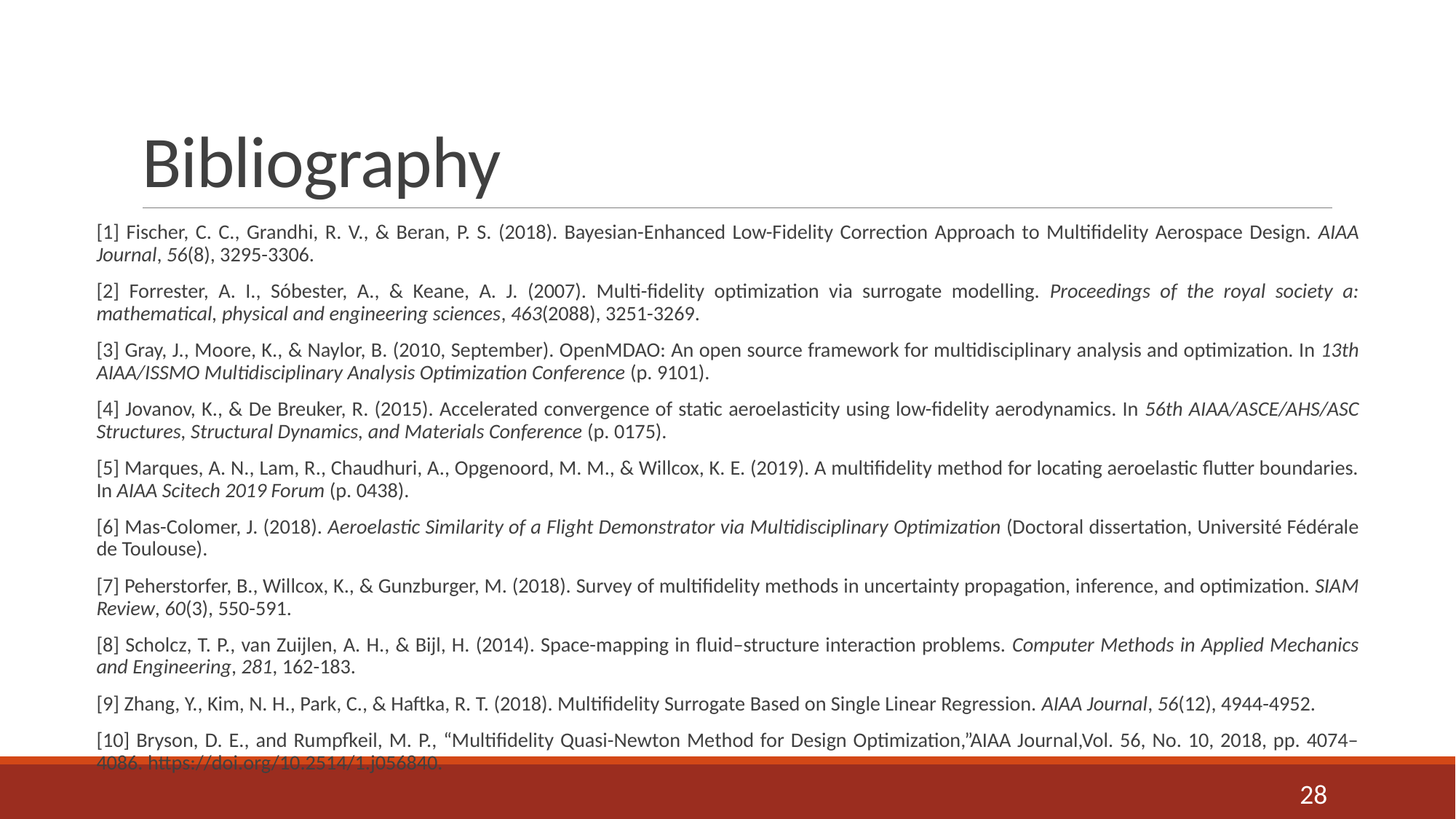

# Bibliography
[1] Fischer, C. C., Grandhi, R. V., & Beran, P. S. (2018). Bayesian-Enhanced Low-Fidelity Correction Approach to Multifidelity Aerospace Design. AIAA Journal, 56(8), 3295-3306.
[2] Forrester, A. I., Sóbester, A., & Keane, A. J. (2007). Multi-fidelity optimization via surrogate modelling. Proceedings of the royal society a: mathematical, physical and engineering sciences, 463(2088), 3251-3269.
[3] Gray, J., Moore, K., & Naylor, B. (2010, September). OpenMDAO: An open source framework for multidisciplinary analysis and optimization. In 13th AIAA/ISSMO Multidisciplinary Analysis Optimization Conference (p. 9101).
[4] Jovanov, K., & De Breuker, R. (2015). Accelerated convergence of static aeroelasticity using low-fidelity aerodynamics. In 56th AIAA/ASCE/AHS/ASC Structures, Structural Dynamics, and Materials Conference (p. 0175).
[5] Marques, A. N., Lam, R., Chaudhuri, A., Opgenoord, M. M., & Willcox, K. E. (2019). A multifidelity method for locating aeroelastic flutter boundaries. In AIAA Scitech 2019 Forum (p. 0438).
[6] Mas-Colomer, J. (2018). Aeroelastic Similarity of a Flight Demonstrator via Multidisciplinary Optimization (Doctoral dissertation, Université Fédérale de Toulouse).
[7] Peherstorfer, B., Willcox, K., & Gunzburger, M. (2018). Survey of multifidelity methods in uncertainty propagation, inference, and optimization. SIAM Review, 60(3), 550-591.
[8] Scholcz, T. P., van Zuijlen, A. H., & Bijl, H. (2014). Space-mapping in fluid–structure interaction problems. Computer Methods in Applied Mechanics and Engineering, 281, 162-183.
[9] Zhang, Y., Kim, N. H., Park, C., & Haftka, R. T. (2018). Multifidelity Surrogate Based on Single Linear Regression. AIAA Journal, 56(12), 4944-4952.
[10] Bryson, D. E., and Rumpfkeil, M. P., “Multifidelity Quasi-Newton Method for Design Optimization,”AIAA Journal,Vol. 56, No. 10, 2018, pp. 4074–4086. https://doi.org/10.2514/1.j056840.

28